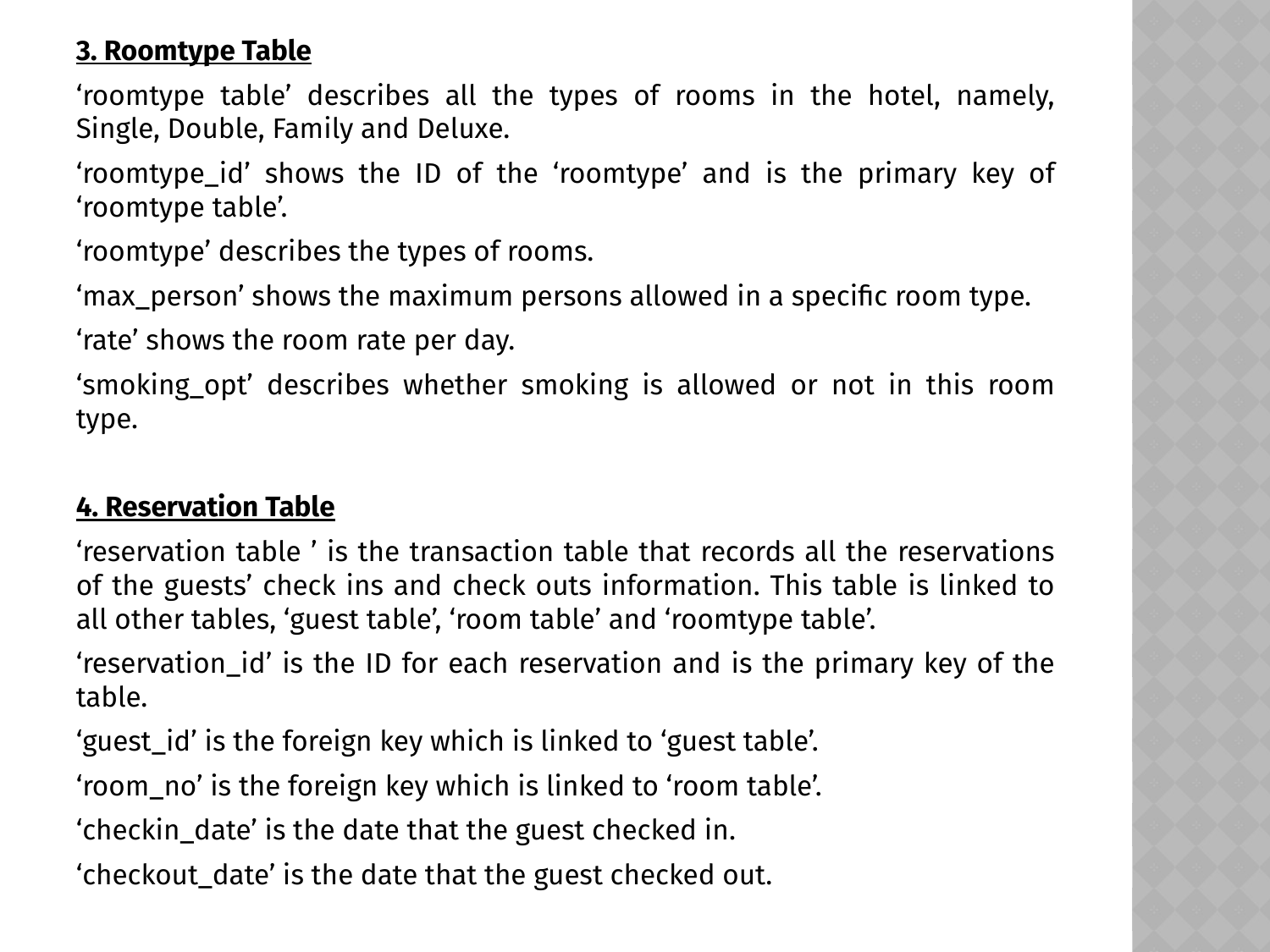

3. Roomtype Table
‘roomtype table’ describes all the types of rooms in the hotel, namely, Single, Double, Family and Deluxe.
‘roomtype_id’ shows the ID of the ‘roomtype’ and is the primary key of ‘roomtype table’.
‘roomtype’ describes the types of rooms.
‘max_person’ shows the maximum persons allowed in a specific room type.
‘rate’ shows the room rate per day.
‘smoking_opt’ describes whether smoking is allowed or not in this room type.

4. Reservation Table
‘reservation table ’ is the transaction table that records all the reservations of the guests’ check ins and check outs information. This table is linked to all other tables, ‘guest table’, ‘room table’ and ‘roomtype table’.
‘reservation_id’ is the ID for each reservation and is the primary key of the table.
‘guest_id’ is the foreign key which is linked to ‘guest table’.
‘room_no’ is the foreign key which is linked to ‘room table’.
‘checkin_date’ is the date that the guest checked in.
‘checkout_date’ is the date that the guest checked out.